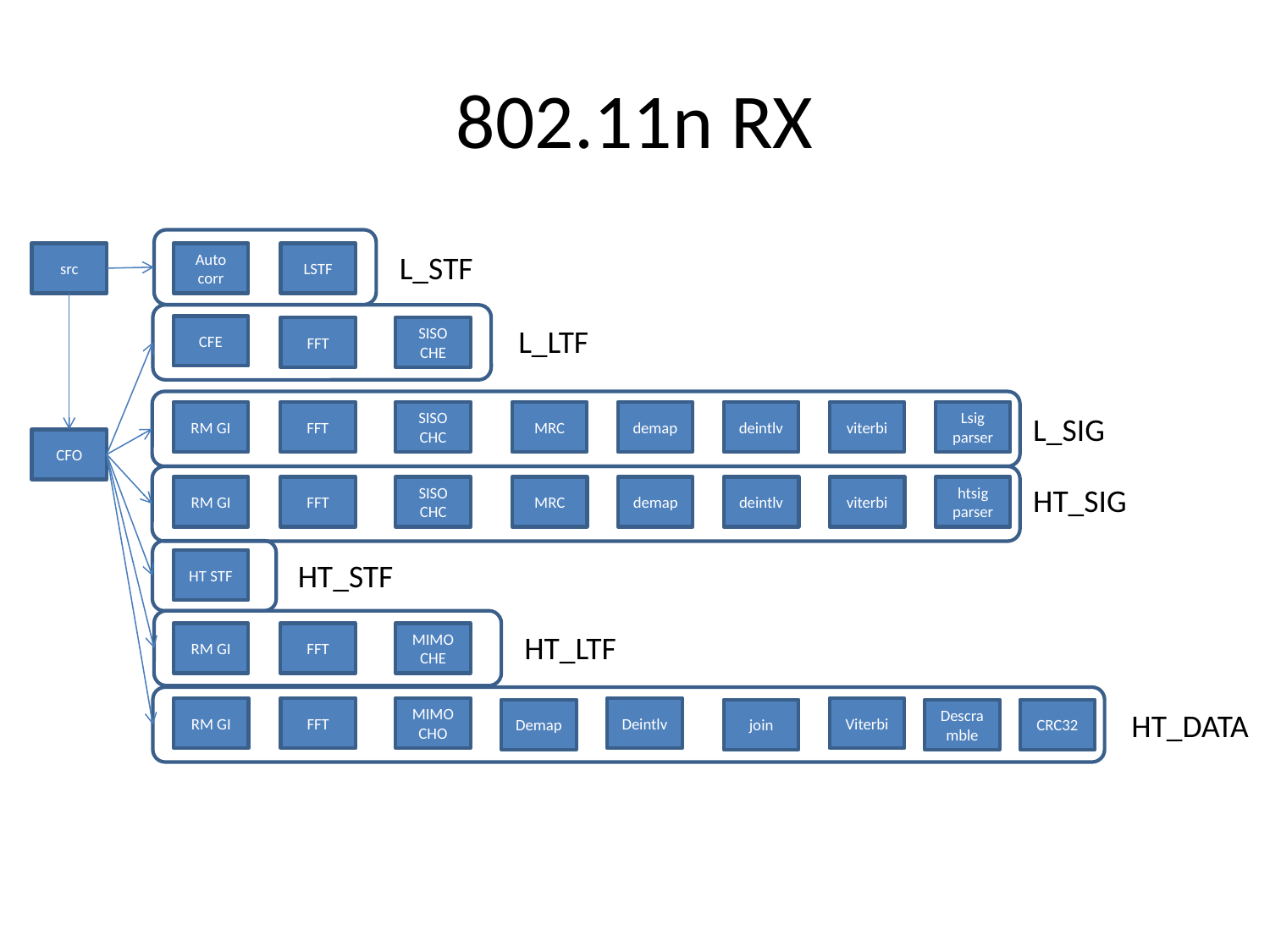

# 802.11n RX

L_STF
src
Auto corr
LSTF

L_LTF
CFE
FFT
SISO
CHE

RM GI
FFT
SISO
CHC
MRC
demap
deintlv
viterbi
Lsig
parser
L_SIG
CFO

HT_SIG
RM GI
FFT
SISO
CHC
MRC
demap
deintlv
viterbi
htsig
parser

HT_STF
HT STF

HT_LTF
RM GI
FFT
MIMO
CHE

RM GI
FFT
MIMO
CHO
Deintlv
Viterbi
Demap
join
Descramble
CRC32
HT_DATA